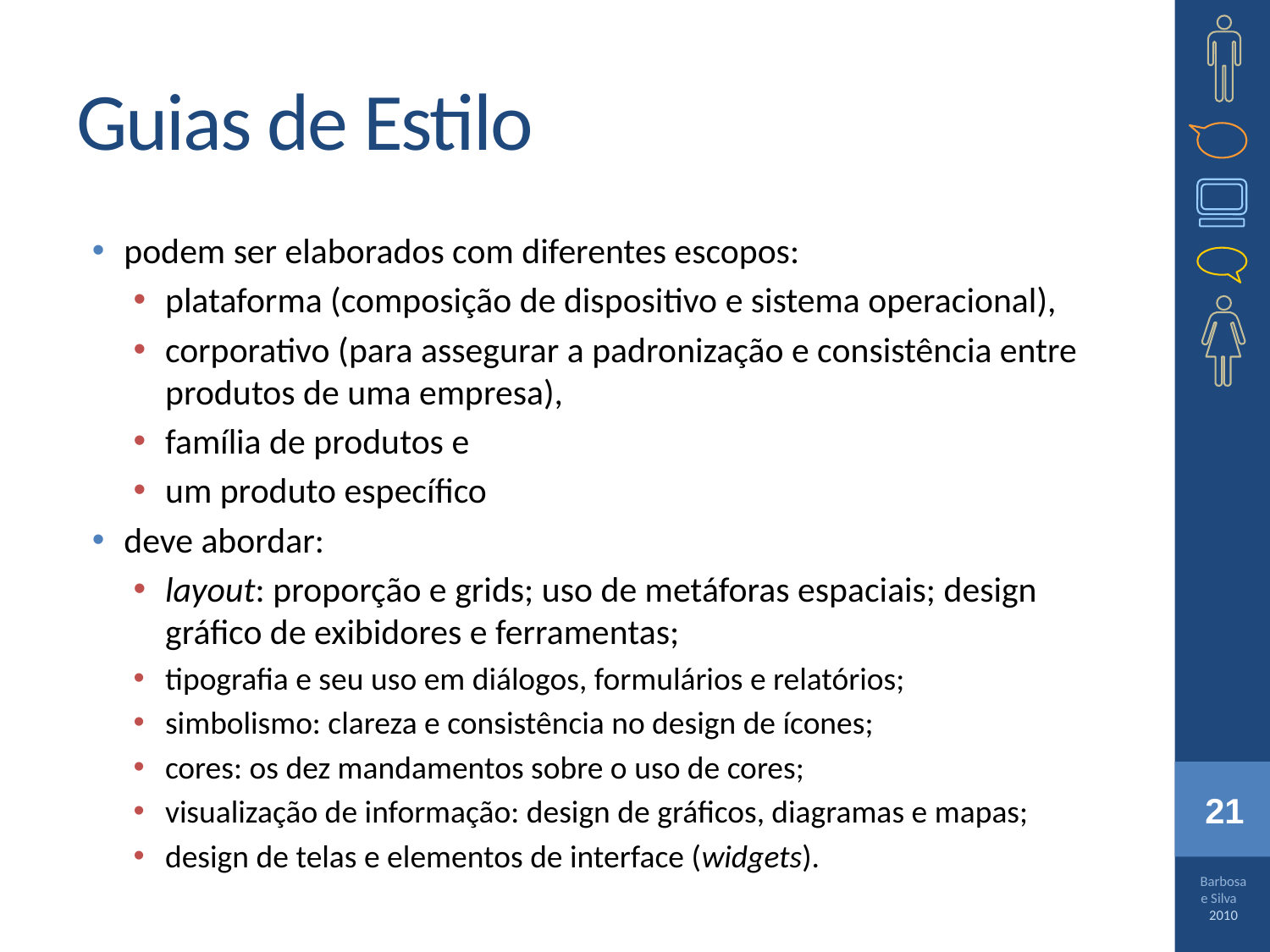

# Guias de Estilo
podem ser elaborados com diferentes escopos:
plataforma (composição de dispositivo e sistema operacional),
corporativo (para assegurar a padronização e consistência entre produtos de uma empresa),
família de produtos e
um produto especíﬁco
deve abordar:
layout: proporção e grids; uso de metáforas espaciais; design gráfico de exibidores e ferramentas;
tipografia e seu uso em diálogos, formulários e relatórios;  
simbolismo: clareza e consistência no design de ícones;  
cores: os dez mandamentos sobre o uso de cores;  
visualização de informação: design de gráficos, diagramas e mapas;  
design de telas e elementos de interface (widgets).